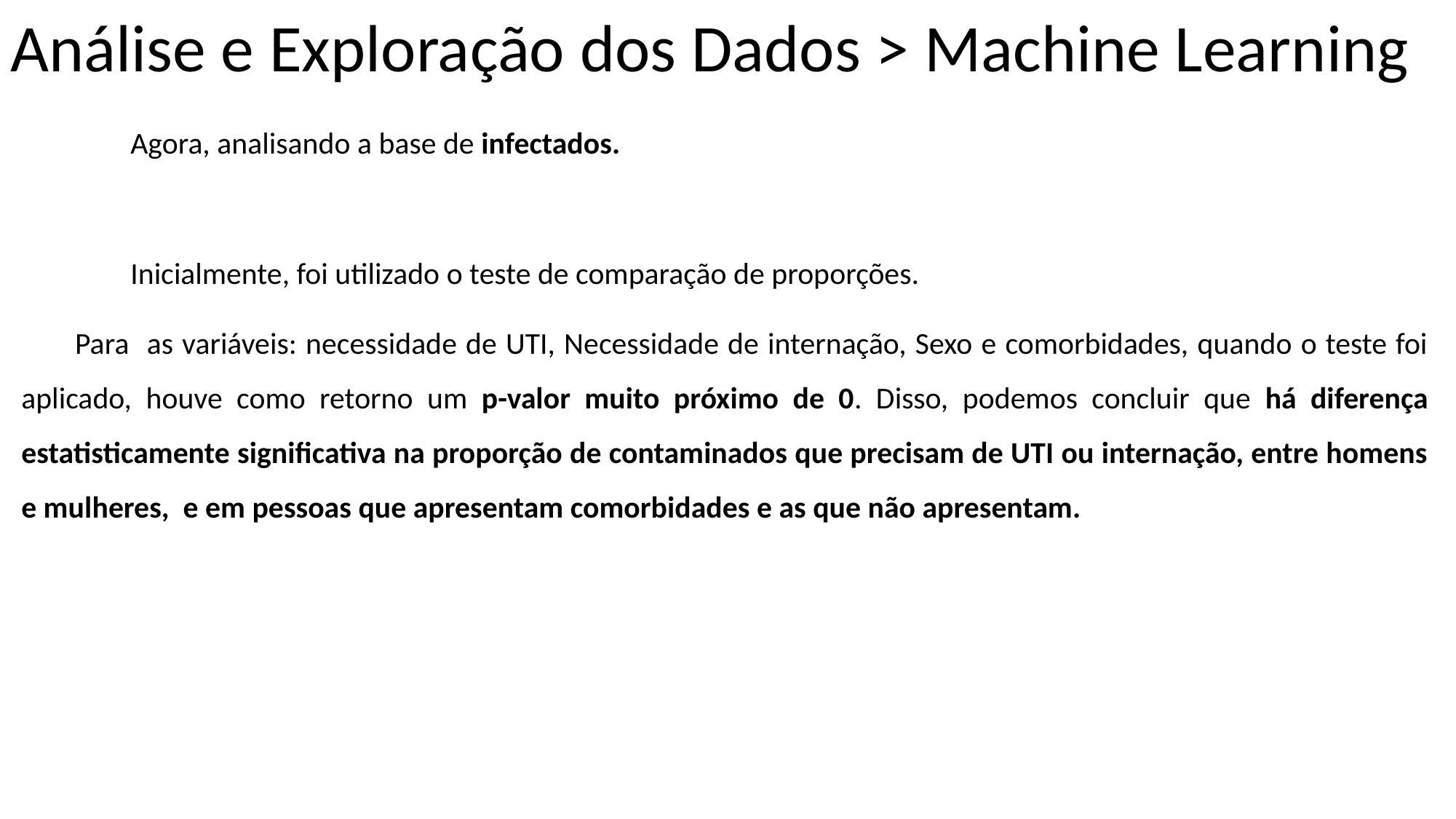

Análise e Exploração dos Dados > Machine Learning
	Agora, analisando a base de infectados.
	Inicialmente, foi utilizado o teste de comparação de proporções.
Para  as variáveis: necessidade de UTI, Necessidade de internação, Sexo e comorbidades, quando o teste foi aplicado, houve como retorno um p-valor muito próximo de 0. Disso, podemos concluir que há diferença estatisticamente significativa na proporção de contaminados que precisam de UTI ou internação, entre homens e mulheres,  e em pessoas que apresentam comorbidades e as que não apresentam.